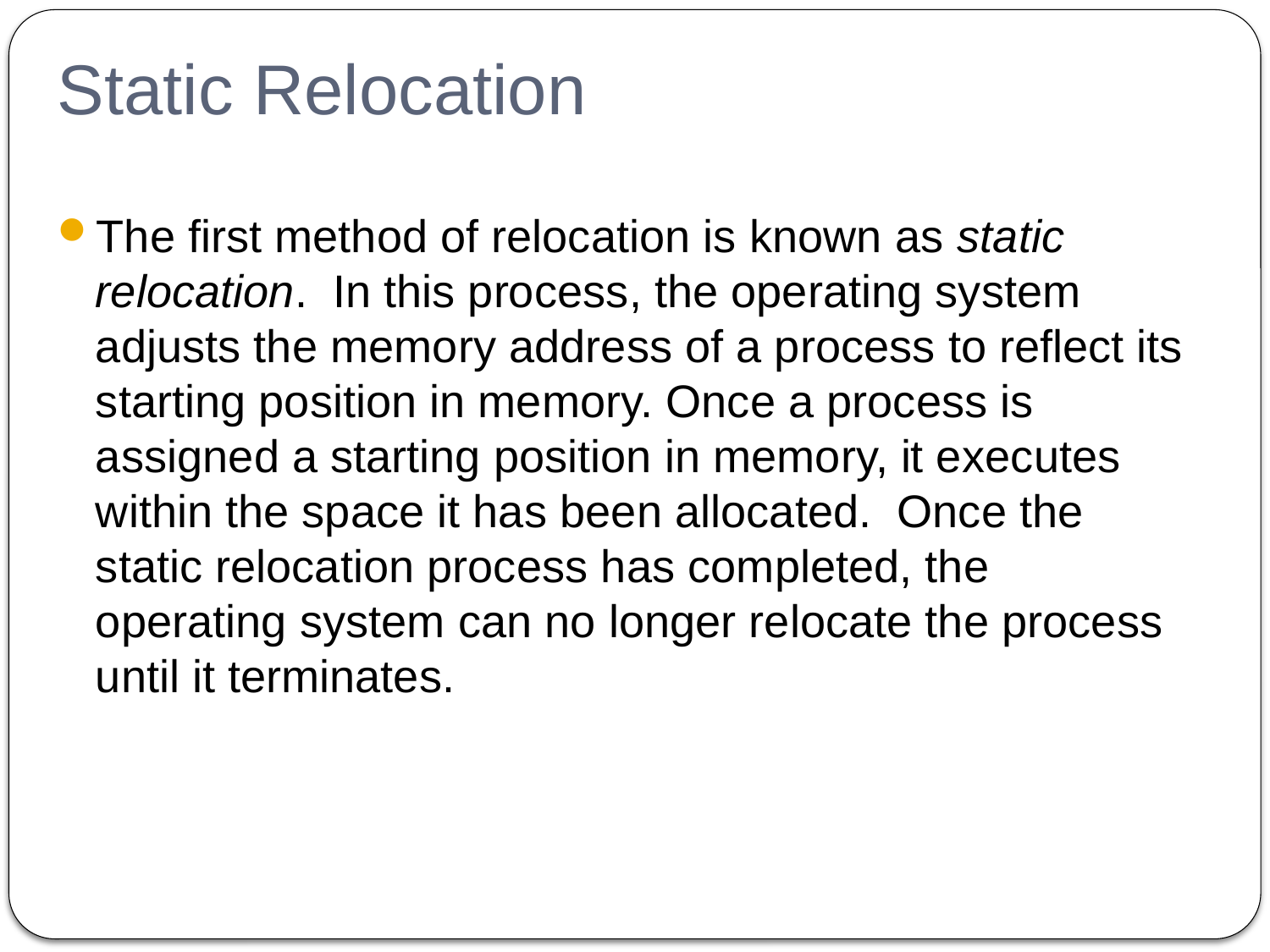

# Static Relocation
The first method of relocation is known as static relocation.  In this process, the operating system adjusts the memory address of a process to reflect its starting position in memory. Once a process is assigned a starting position in memory, it executes within the space it has been allocated.  Once the static relocation process has completed, the operating system can no longer relocate the process until it terminates.